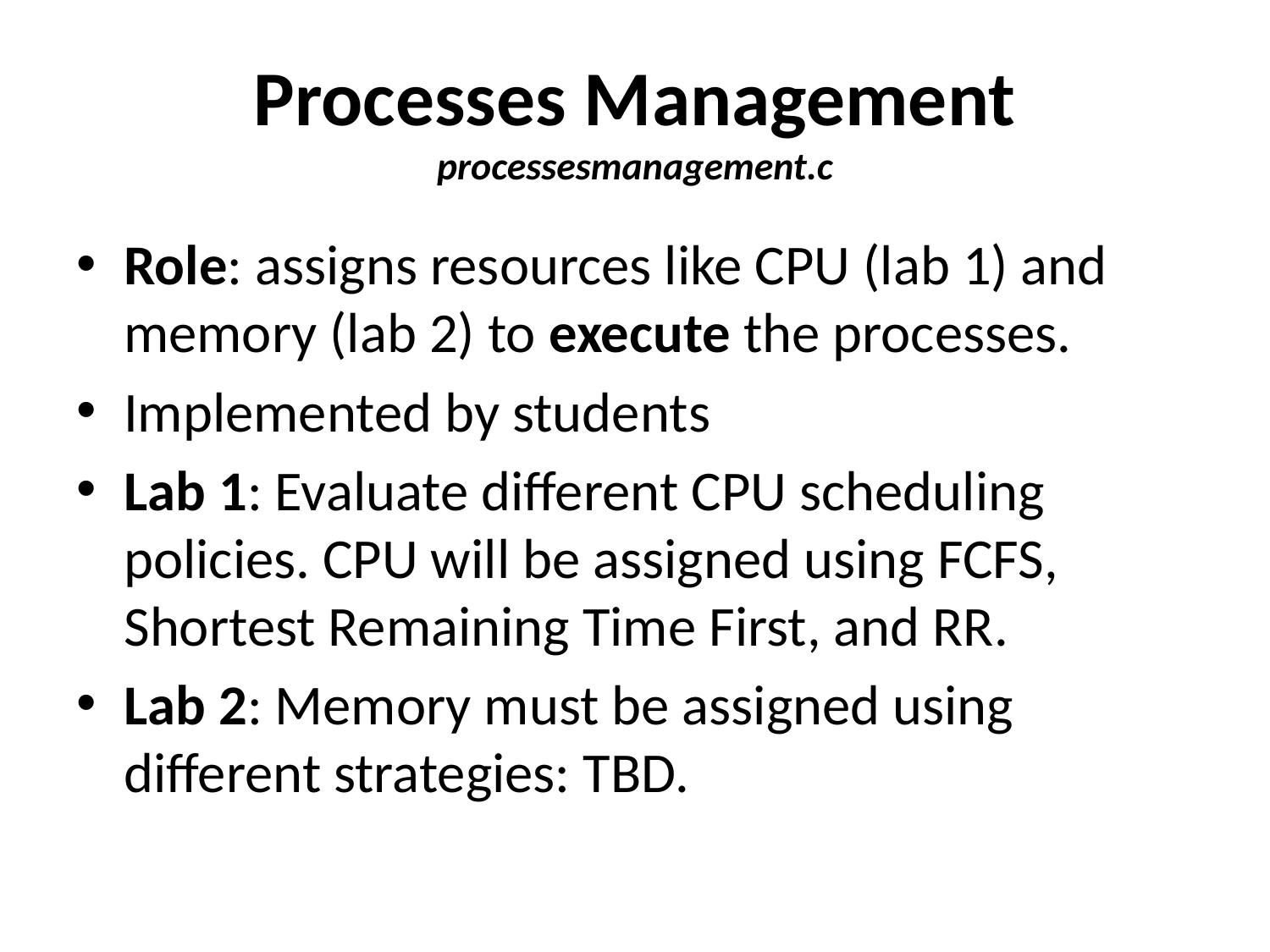

# Processes Management processesmanagement.c
Role: assigns resources like CPU (lab 1) and memory (lab 2) to execute the processes.
Implemented by students
Lab 1: Evaluate different CPU scheduling policies. CPU will be assigned using FCFS, Shortest Remaining Time First, and RR.
Lab 2: Memory must be assigned using different strategies: TBD.